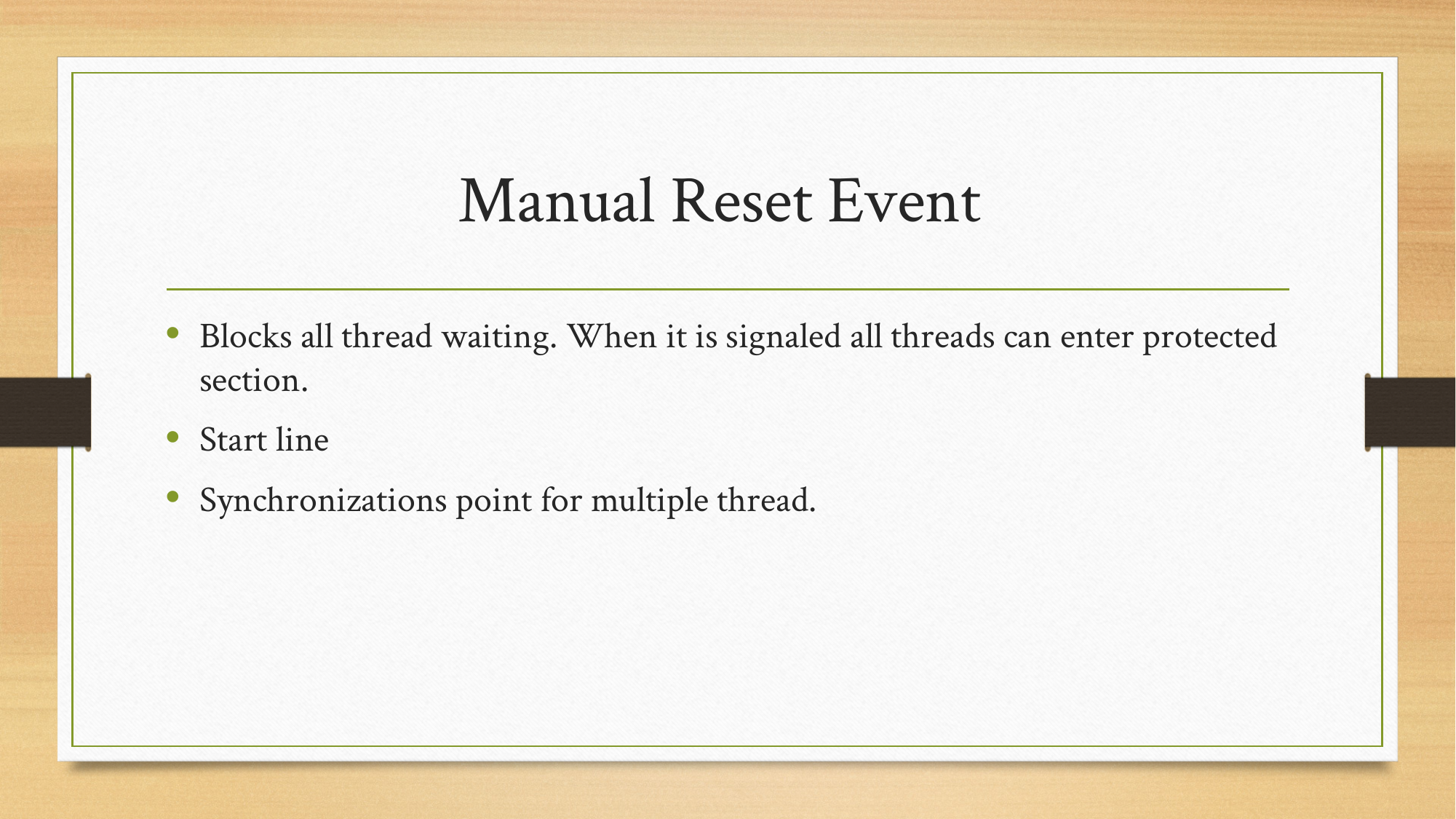

# Manual Reset Event
Blocks all thread waiting. When it is signaled all threads can enter protected section.
Start line
Synchronizations point for multiple thread.